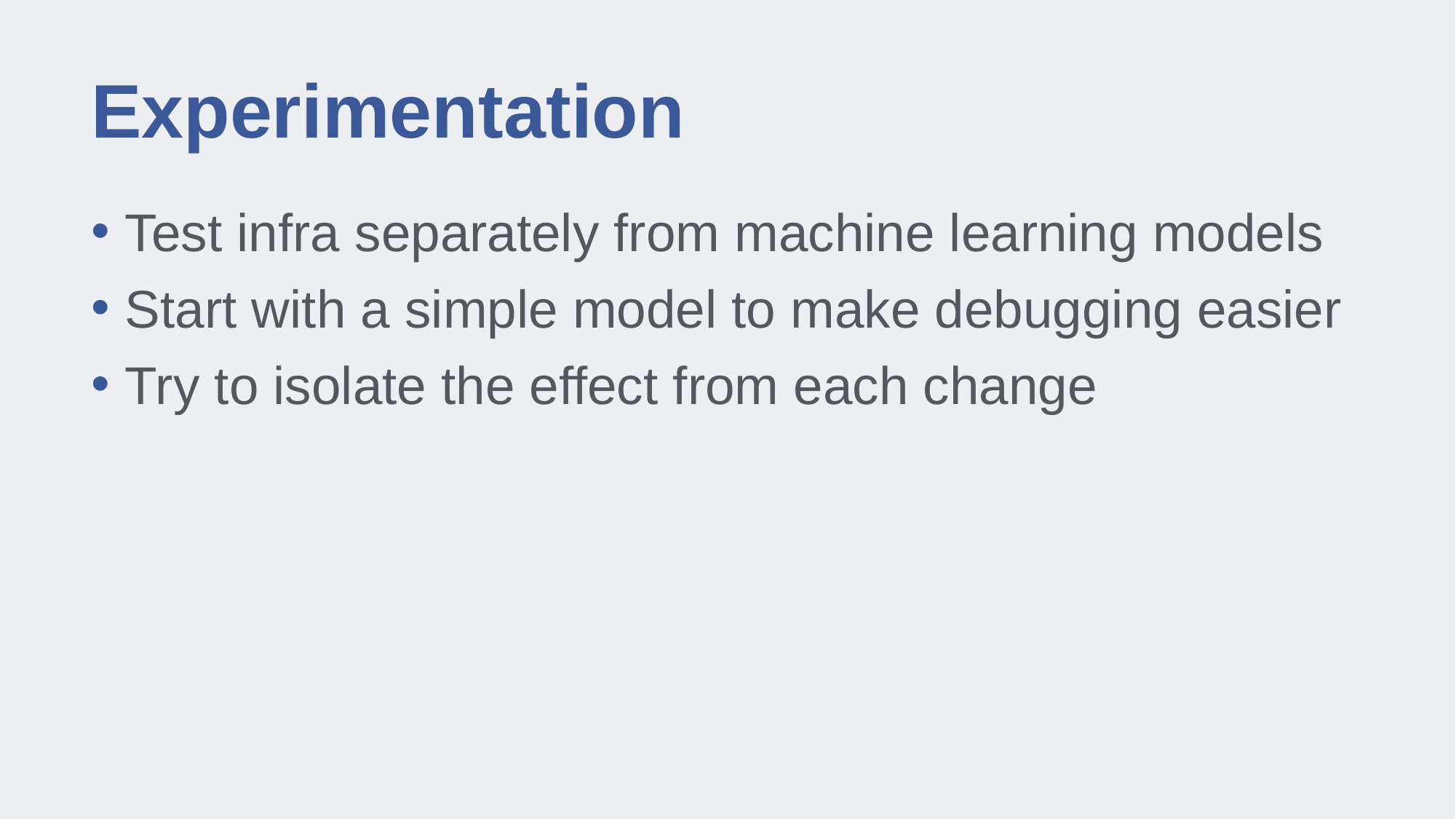

# Experimentation
Test infra separately from machine learning models
Start with a simple model to make debugging easier
Try to isolate the effect from each change